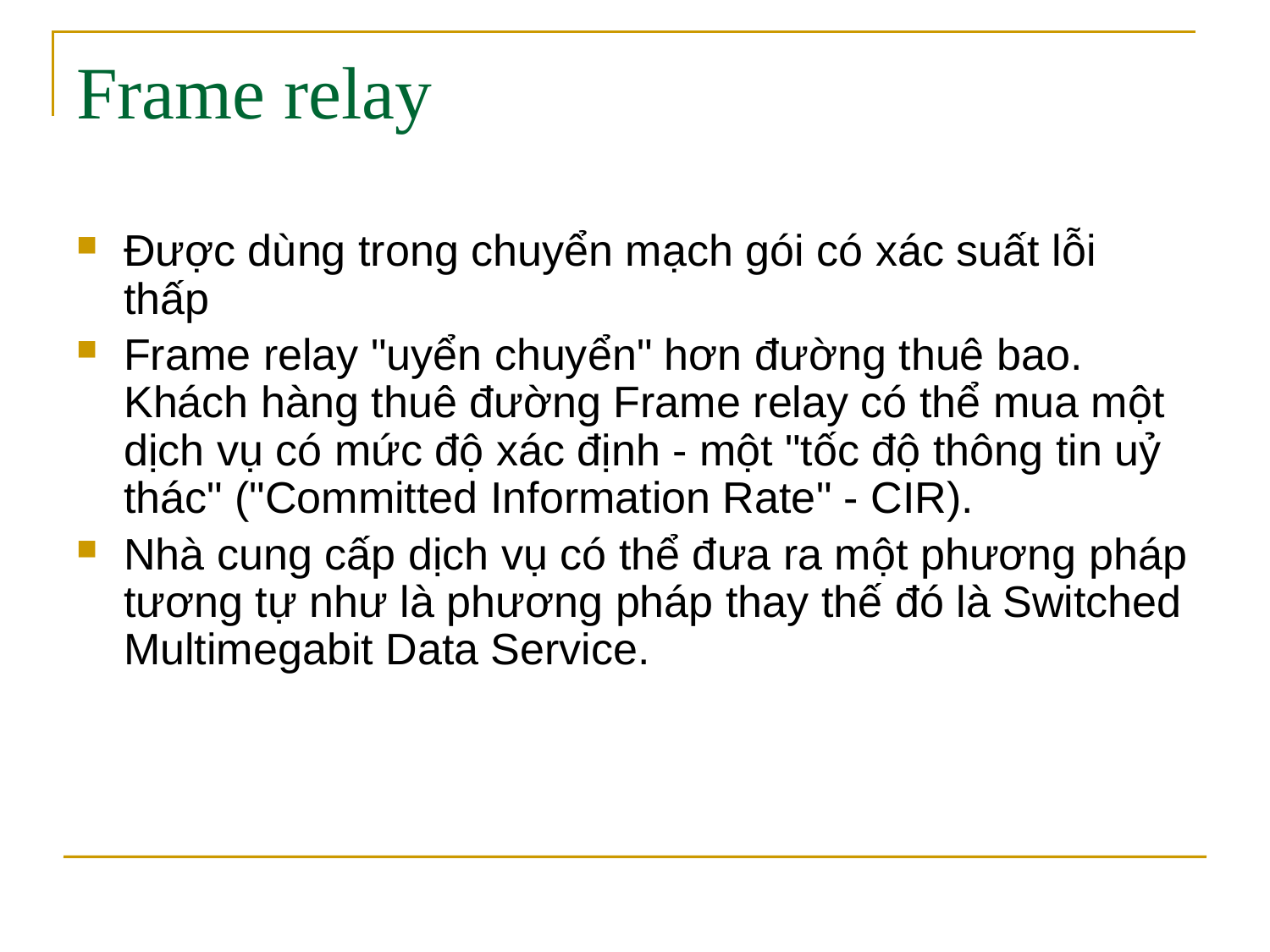

# Frame relay
Được dùng trong chuyển mạch gói có xác suất lỗi thấp
Frame relay "uyển chuyển" hơn đường thuê bao. Khách hàng thuê đường Frame relay có thể mua một dịch vụ có mức độ xác định - một "tốc độ thông tin uỷ thác" ("Committed Information Rate" - CIR).
Nhà cung cấp dịch vụ có thể đưa ra một phương pháp tương tự như là phương pháp thay thế đó là Switched Multimegabit Data Service.